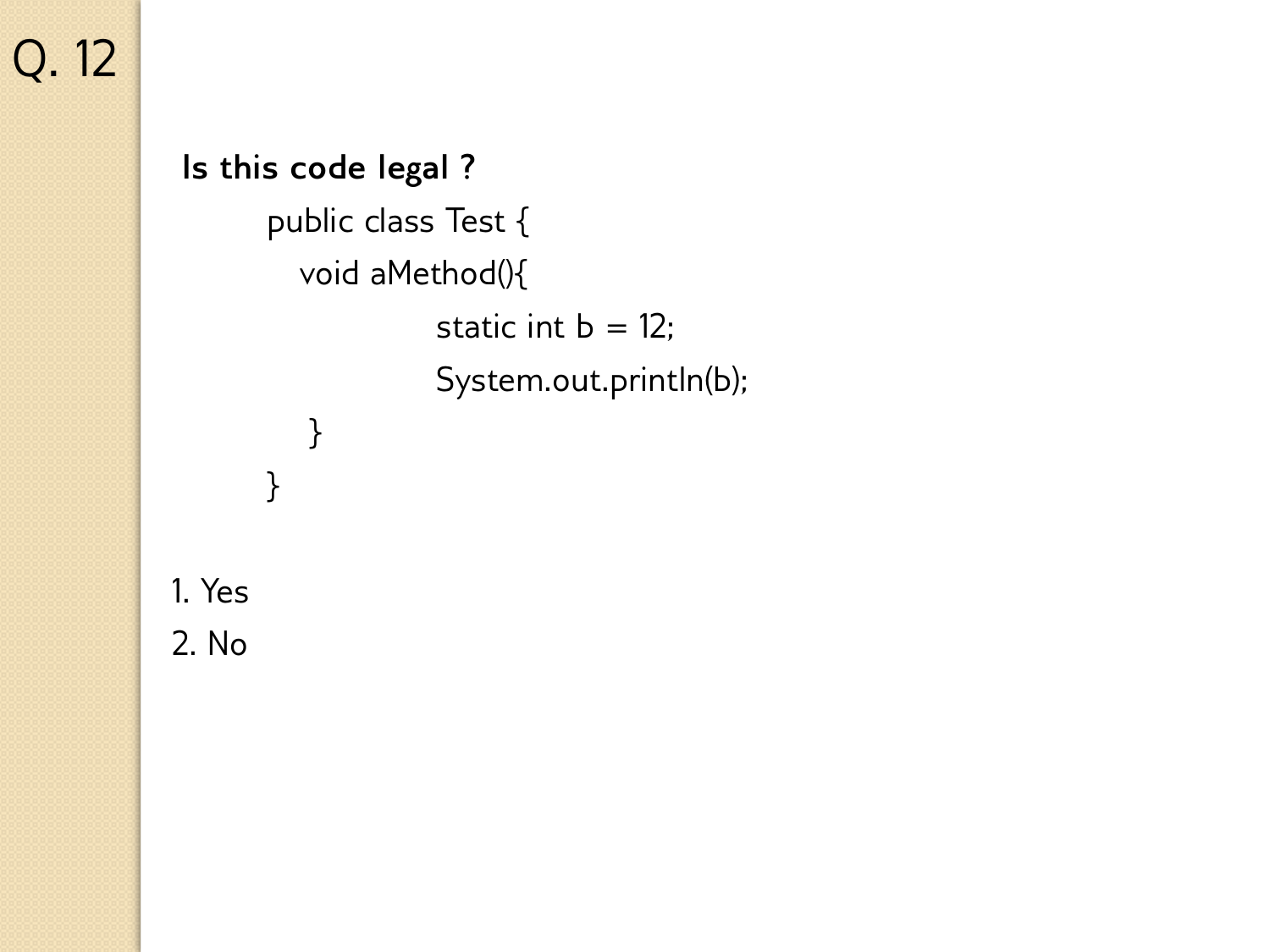

Q. 12
 Is this code legal ?
         public class Test {
          	void aMethod(){
         		 static int b = 12;
         		 System.out.println(b);
         	 }
         }

1. Yes
2. No